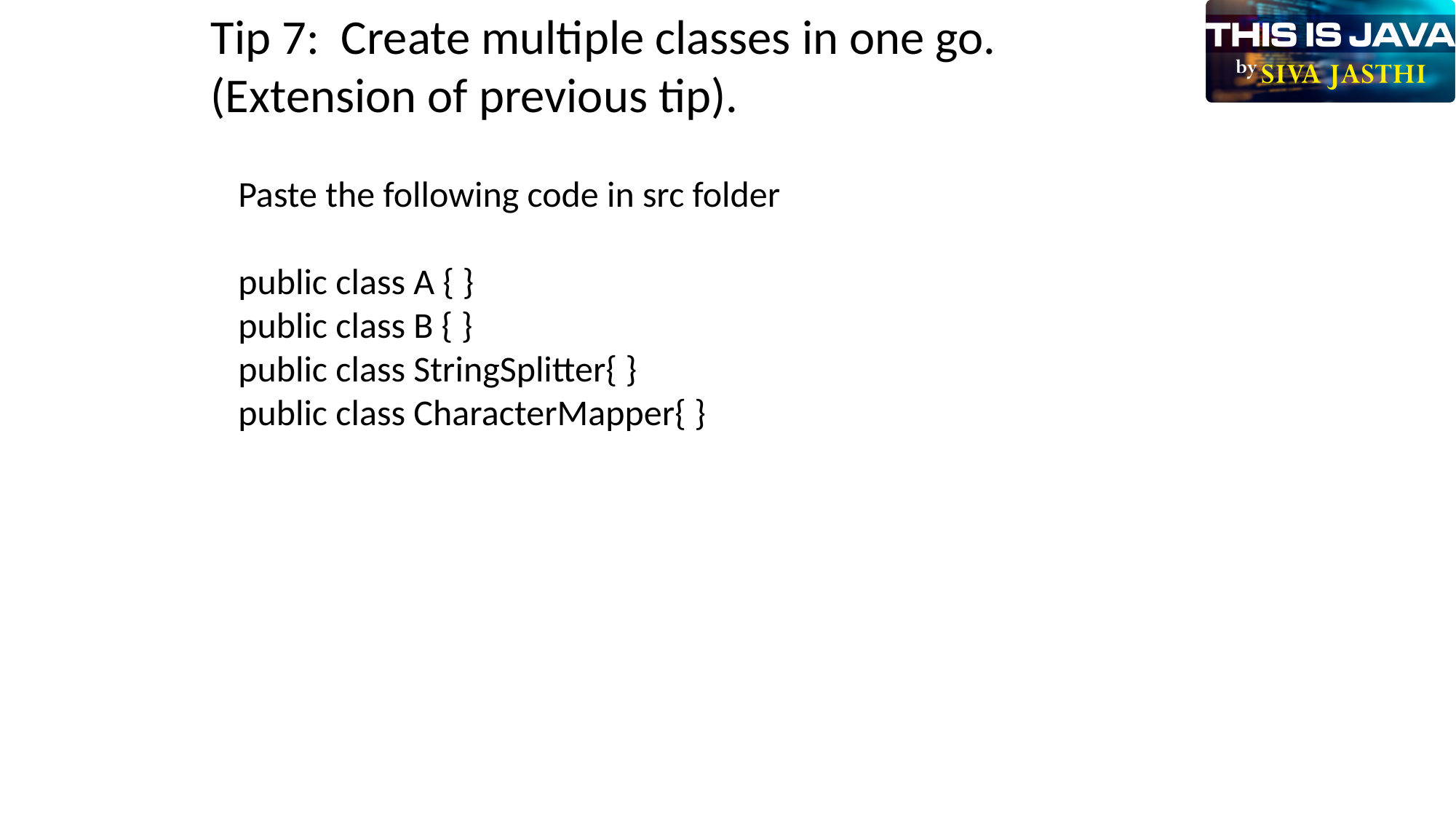

Tip 7:  Create multiple classes in one go. (Extension of previous tip).
Paste the following code in src folder

public class A { }
public class B { }
public class StringSplitter{ }
public class CharacterMapper{ }